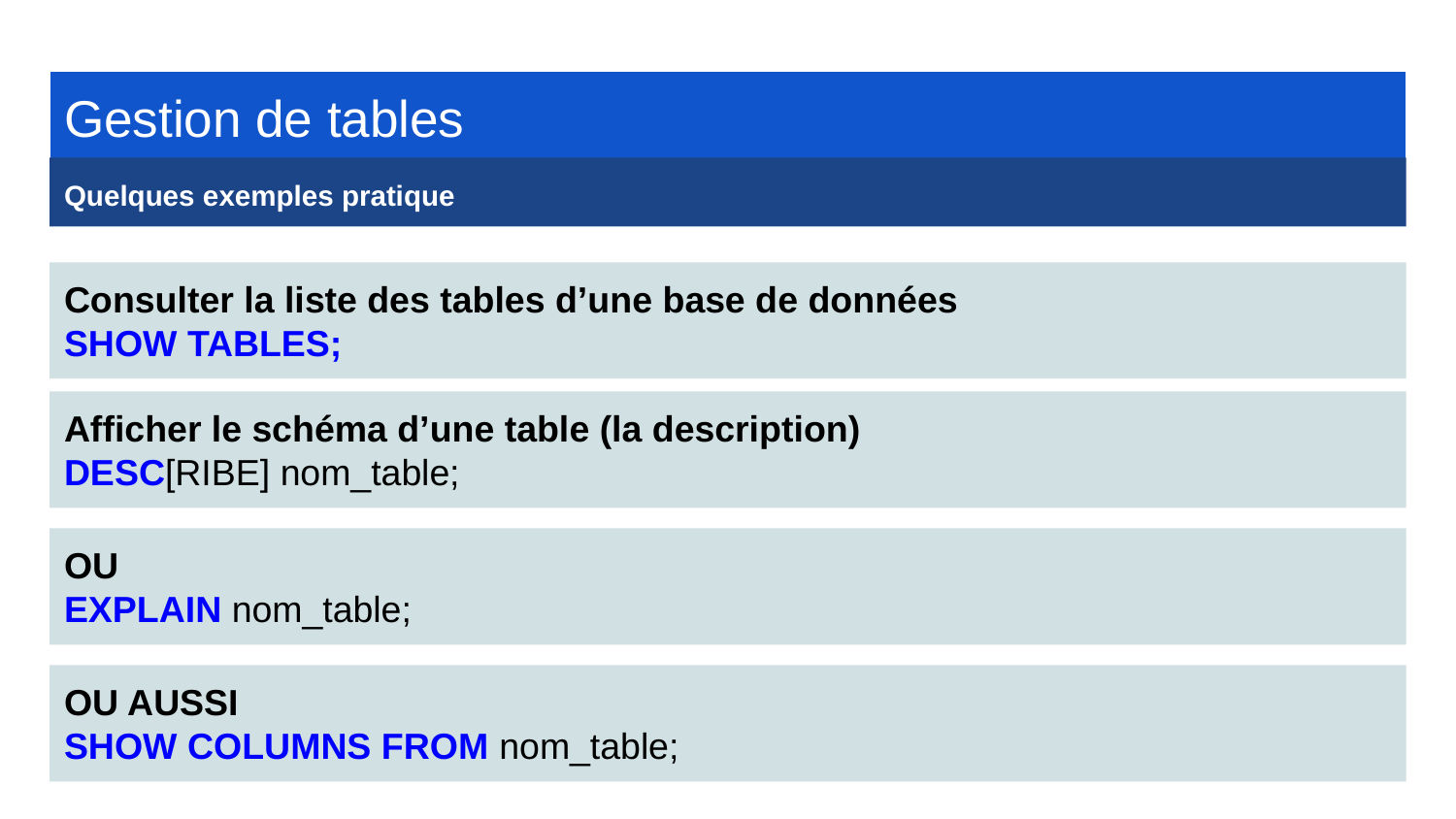

Gestion de tables
Quelques exemples pratique
Consulter la liste des tables d’une base de données
SHOW TABLES;
Afficher le schéma d’une table (la description)
DESC[RIBE] nom_table;
OU
EXPLAIN nom_table;
OU AUSSI
SHOW COLUMNS FROM nom_table;